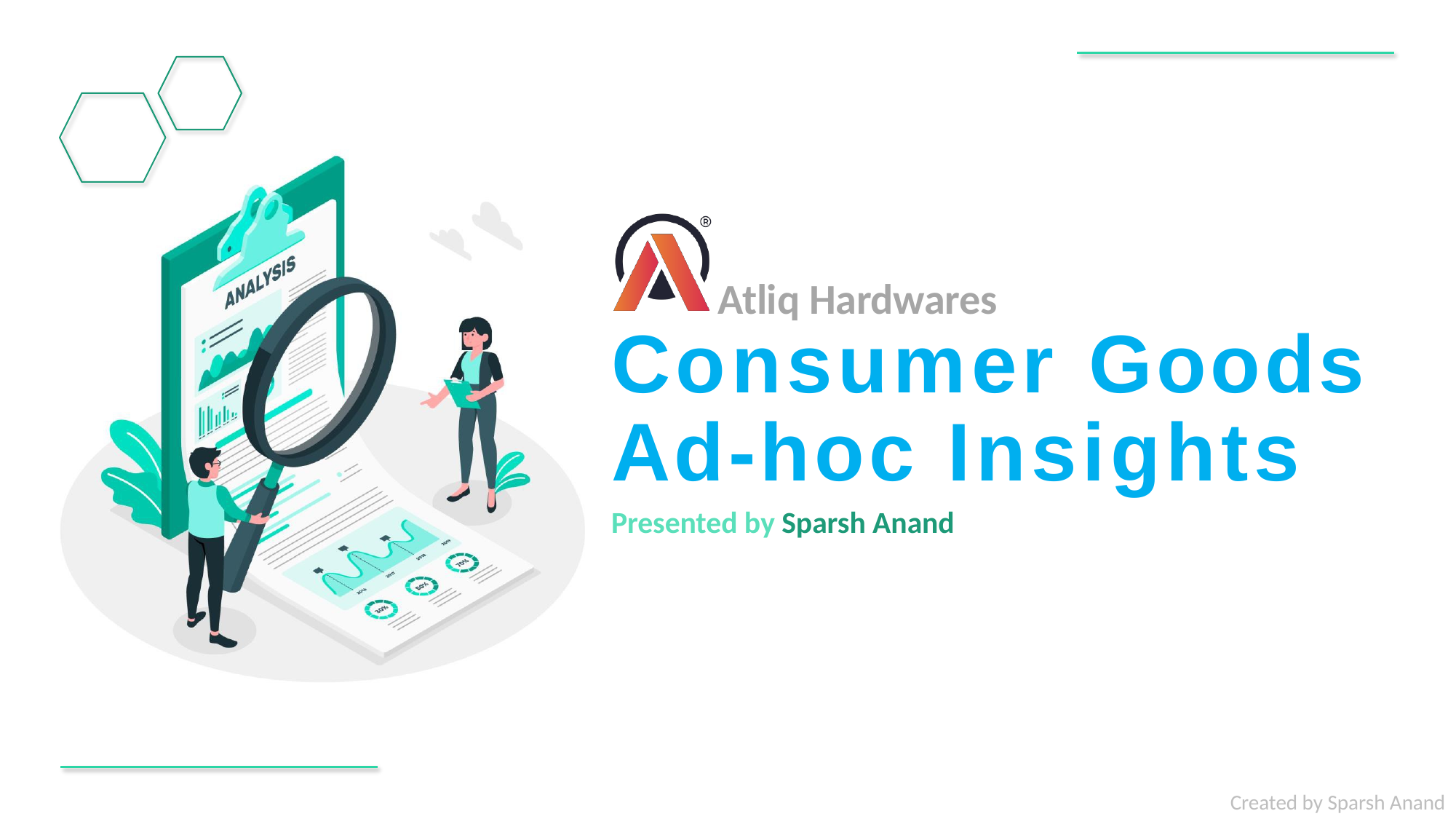

Atliq Hardwares
Consumer
Goods
Ad-hoc
Insights
Presented by Sparsh Anand

Created by Sparsh Anand